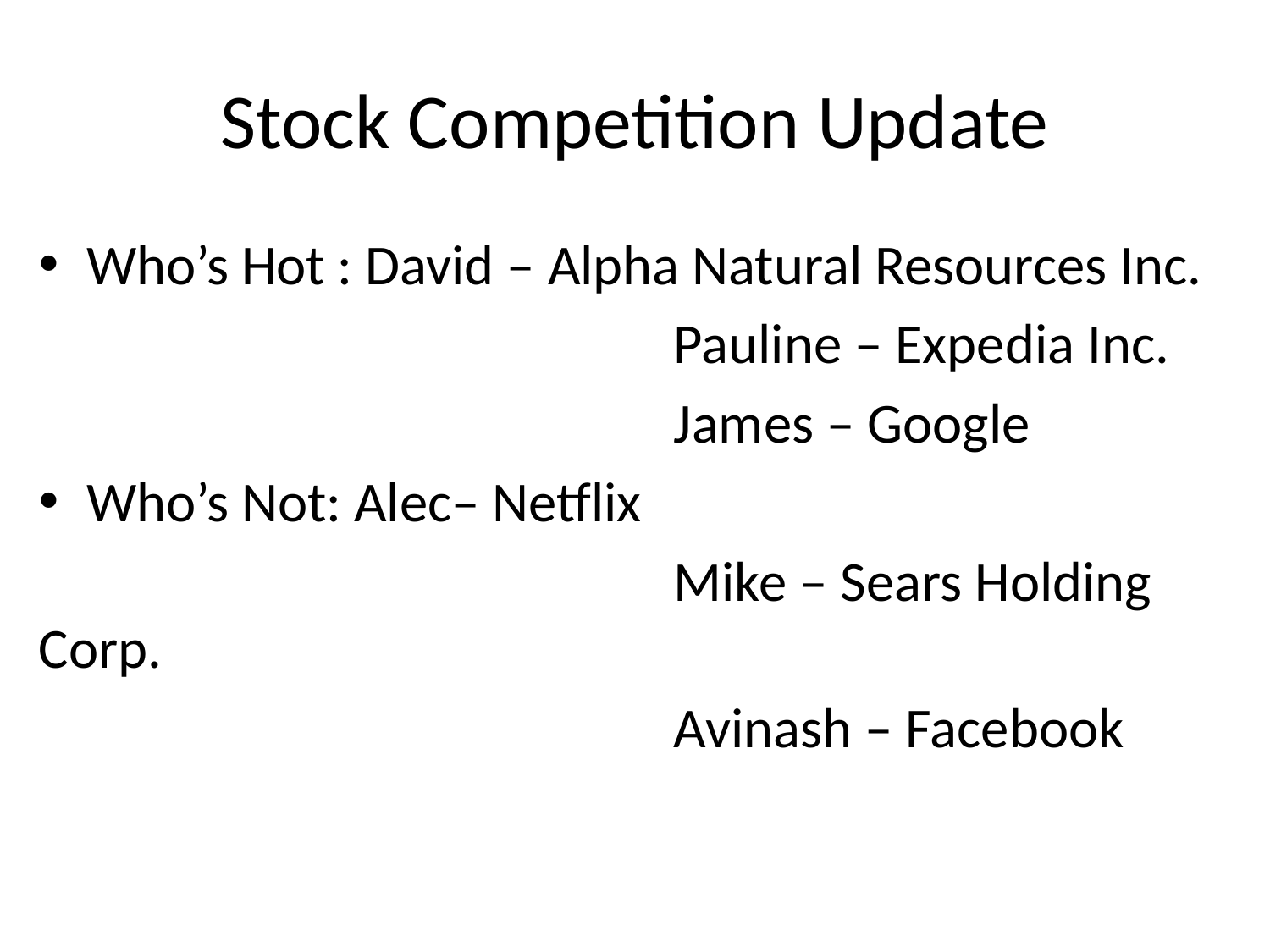

# Stock Competition Update
Who’s Hot : David – Alpha Natural Resources Inc.
					Pauline – Expedia Inc.
					James – Google
Who’s Not: Alec– Netflix
					Mike – Sears Holding Corp.
					Avinash – Facebook